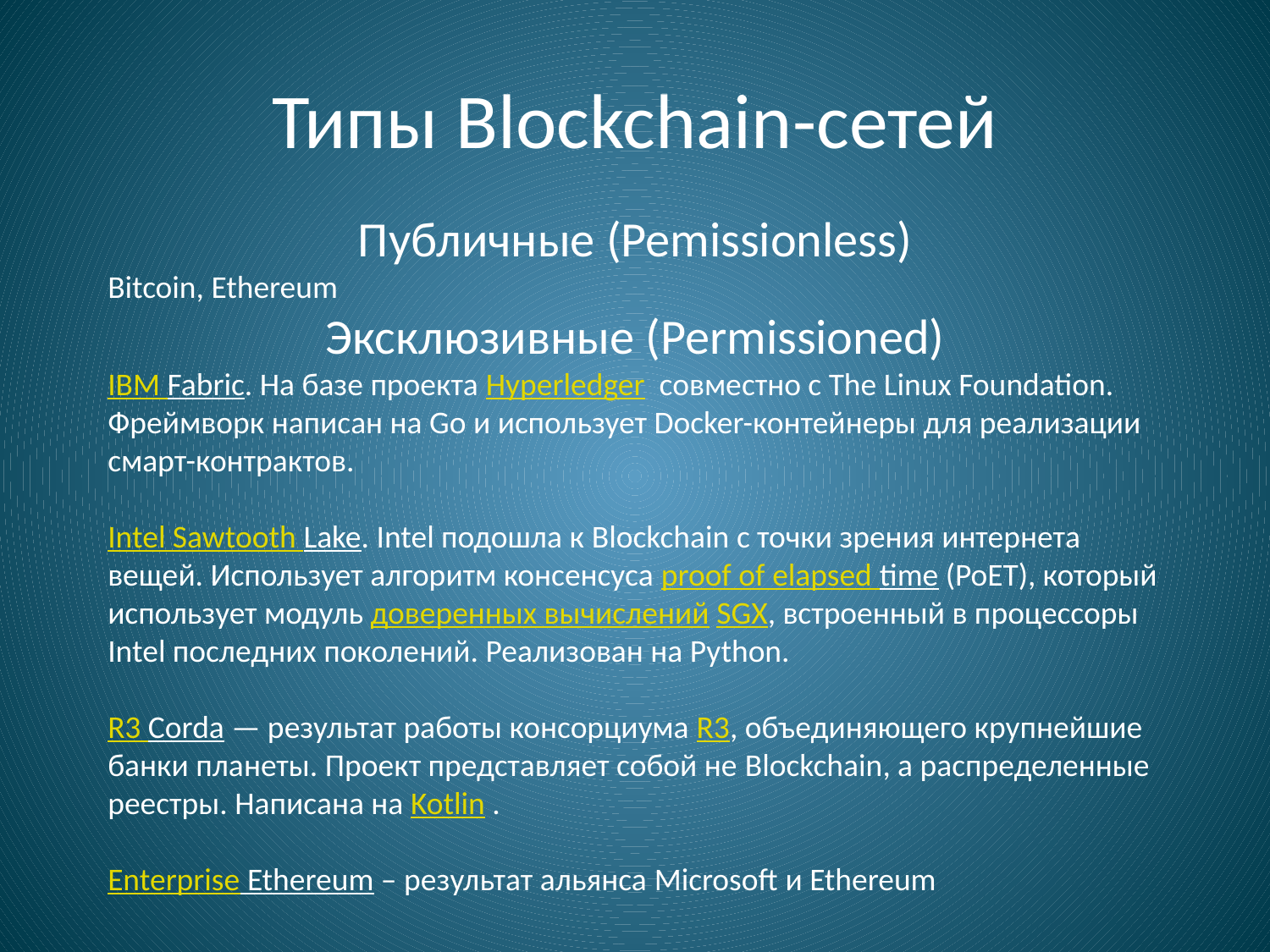

# Типы Blockchain-сетей
Публичные (Pemissionless)
Bitcoin, Ethereum
Эксклюзивные (Permissioned)
IBM Fabric. На базе проекта Hyperledger  совместно с The Linux Foundation. Фреймворк написан на Go и использует Docker-контейнеры для реализации смарт-контрактов.
Intel Sawtooth Lake. Intel подошла к Blockchain с точки зрения интернета вещей. Использует алгоритм консенсуса proof of elapsed time (PoET), который использует модуль доверенных вычислений SGX, встроенный в процессоры Intel последних поколений. Реализован на Python.
R3 Corda — результат работы консорциума R3, объединяющего крупнейшие банки планеты. Проект представляет собой не Blockchain, а распределенные реестры. Написана на Kotlin .
Enterprise Ethereum – результат альянса Microsoft и Ethereum